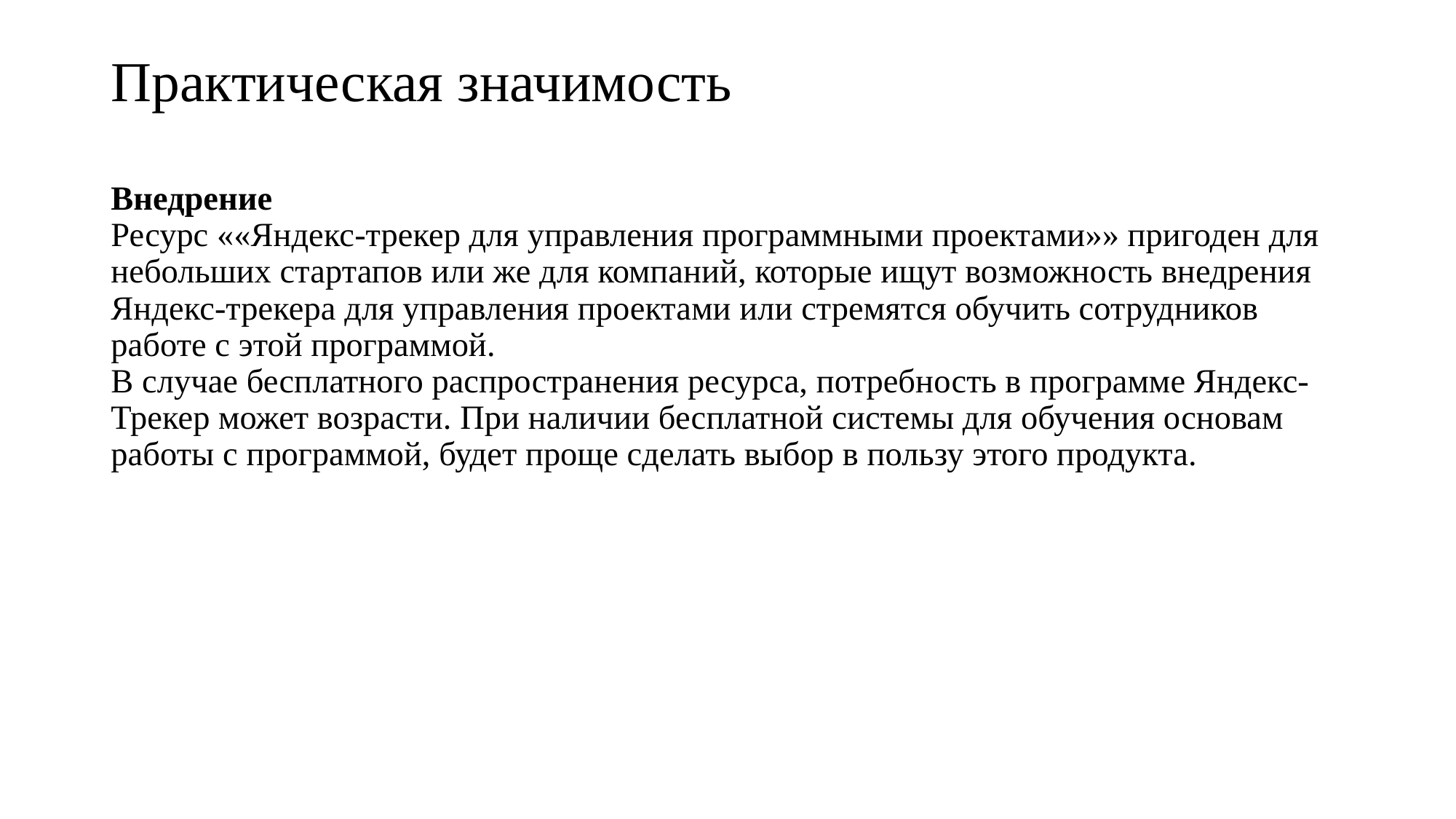

# Практическая значимость Внедрение Ресурс ««Яндекс-трекер для управления программными проектами»» пригоден для небольших стартапов или же для компаний, которые ищут возможность внедрения Яндекс-трекера для управления проектами или стремятся обучить сотрудников работе с этой программой. В случае бесплатного распространения ресурса, потребность в программе Яндекс-Трекер может возрасти. При наличии бесплатной системы для обучения основам работы с программой, будет проще сделать выбор в пользу этого продукта.